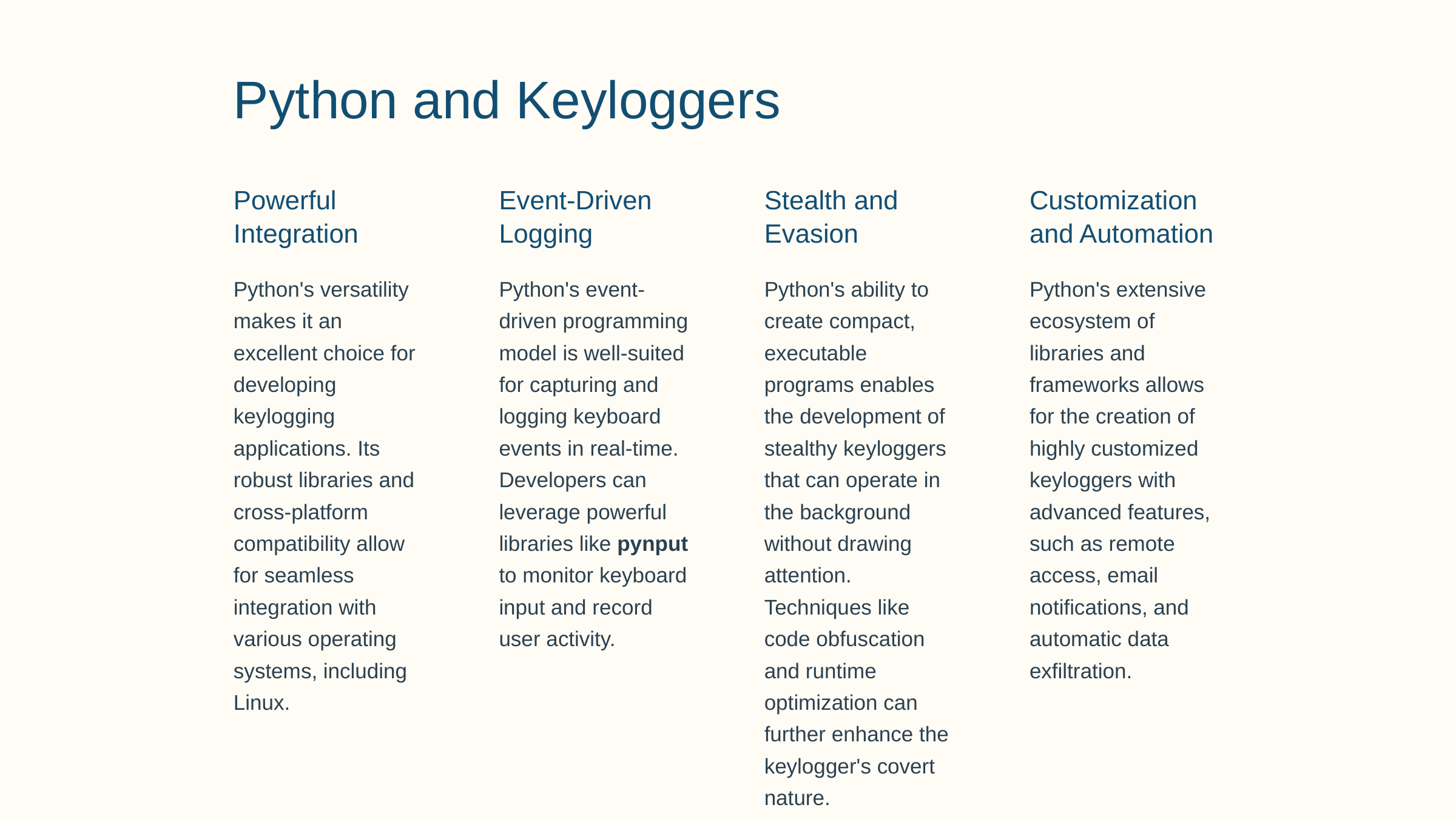

Python and Keyloggers
Powerful Integration
Event-Driven Logging
Stealth and Evasion
Customization and Automation
Python's versatility makes it an excellent choice for developing keylogging applications. Its robust libraries and cross-platform compatibility allow for seamless integration with various operating systems, including Linux.
Python's event-driven programming model is well-suited for capturing and logging keyboard events in real-time. Developers can leverage powerful libraries like pynput to monitor keyboard input and record user activity.
Python's ability to create compact, executable programs enables the development of stealthy keyloggers that can operate in the background without drawing attention. Techniques like code obfuscation and runtime optimization can further enhance the keylogger's covert nature.
Python's extensive ecosystem of libraries and frameworks allows for the creation of highly customized keyloggers with advanced features, such as remote access, email notifications, and automatic data exfiltration.